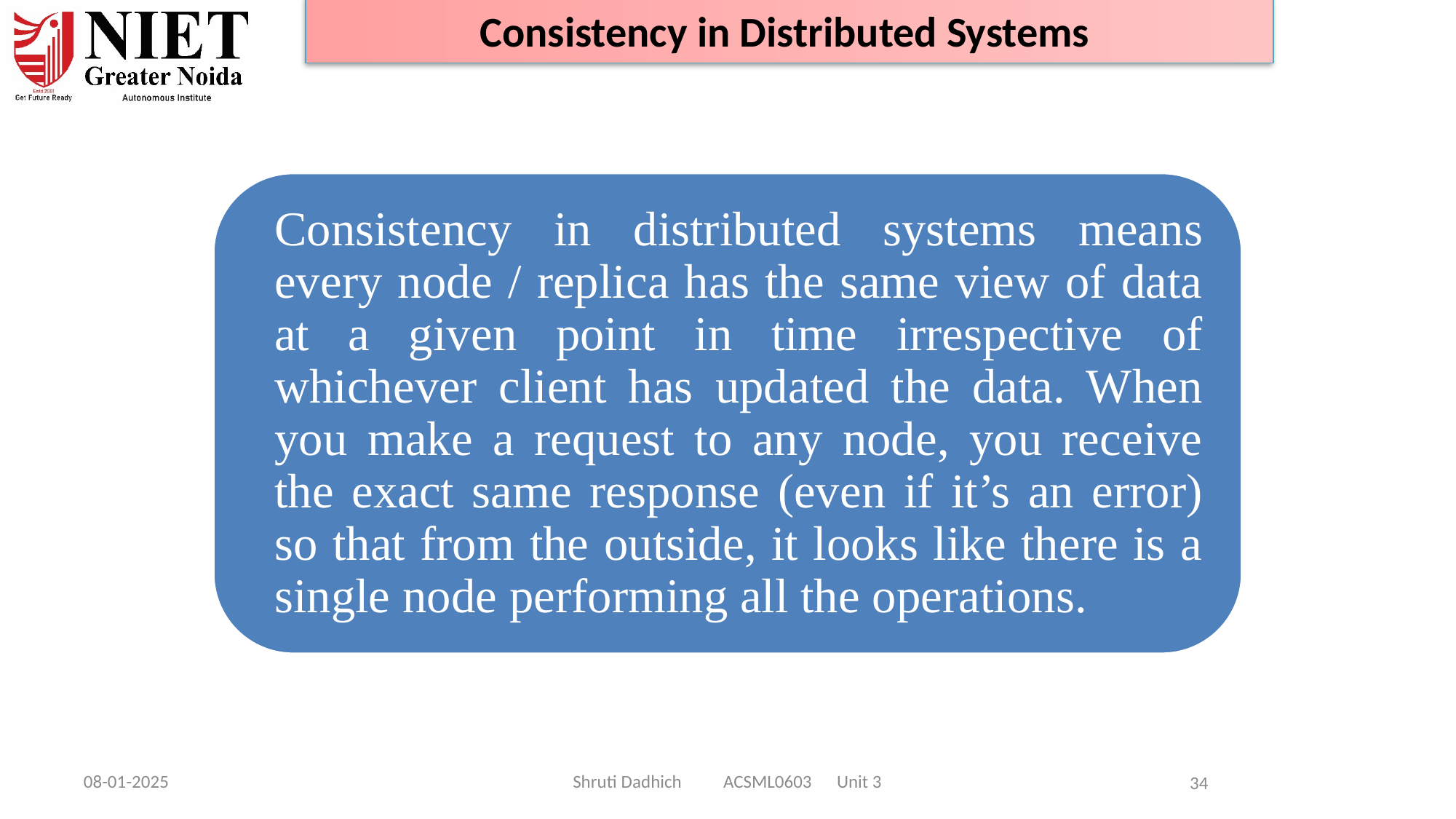

Consistency in Distributed Systems
Consistency in distributed systems means every node / replica has the same view of data at a given point in time irrespective of whichever client has updated the data. When you make a request to any node, you receive the exact same response (even if it’s an error) so that from the outside, it looks like there is a single node performing all the operations.
08-01-2025
Shruti Dadhich          ACSML0603      Unit 3
34